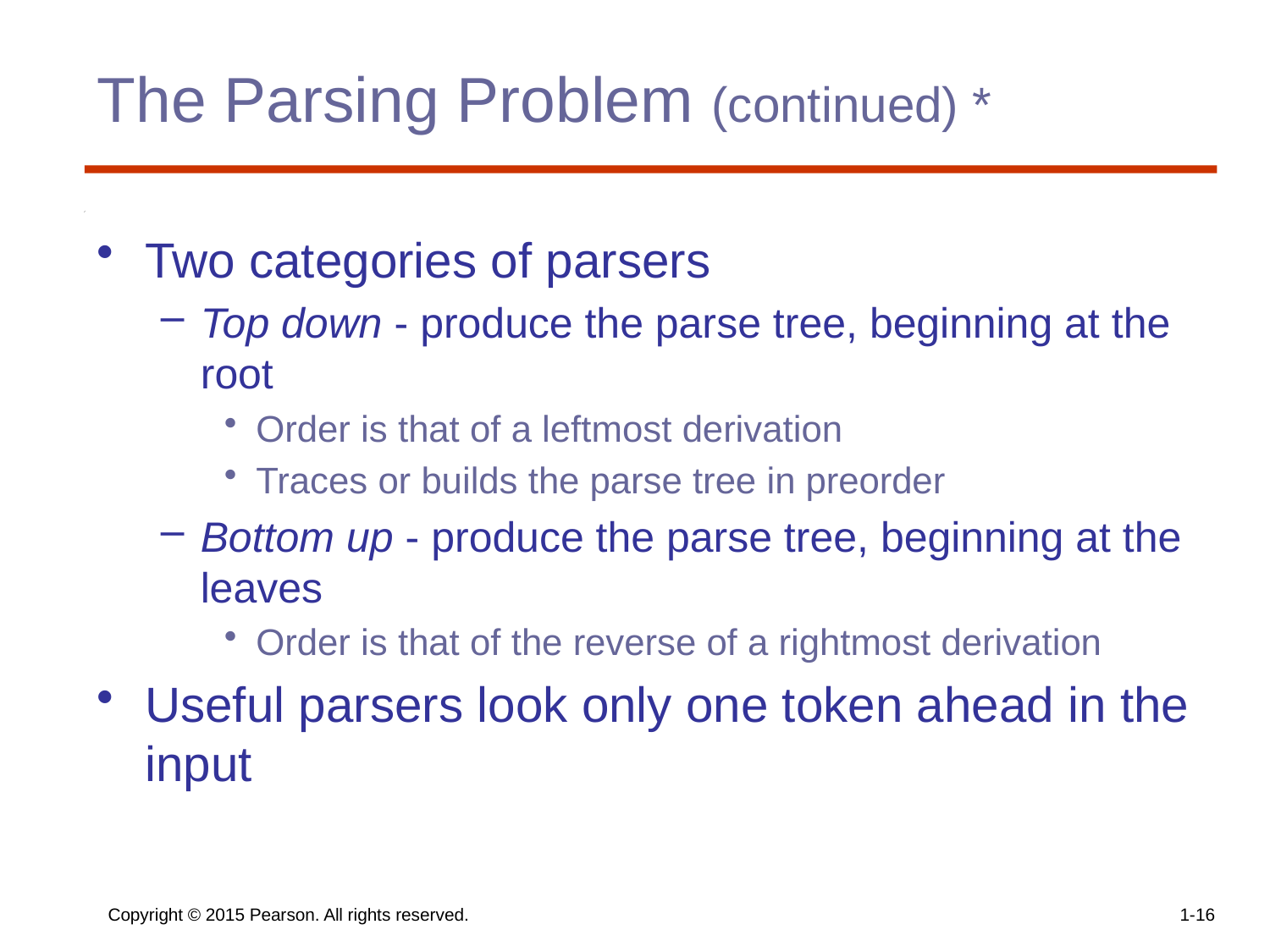

# The Parsing Problem (continued) *
Two categories of parsers
Top down - produce the parse tree, beginning at the root
Order is that of a leftmost derivation
Traces or builds the parse tree in preorder
Bottom up - produce the parse tree, beginning at the leaves
Order is that of the reverse of a rightmost derivation
Useful parsers look only one token ahead in the input
Copyright © 2015 Pearson. All rights reserved.
1-16